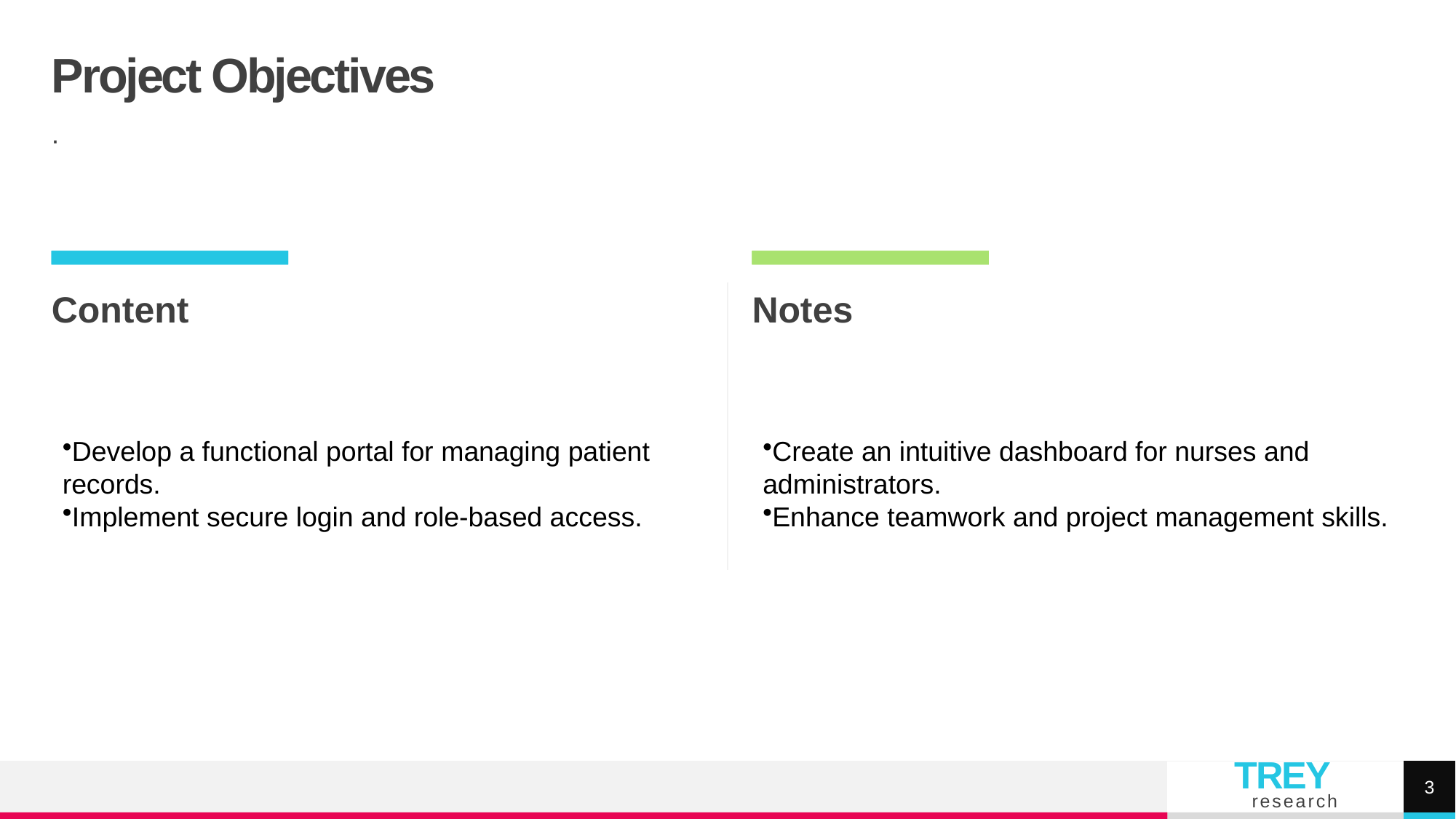

# Project Objectives
.

Content
Notes
Create an intuitive dashboard for nurses and administrators.
Enhance teamwork and project management skills.
Develop a functional portal for managing patient records.
Implement secure login and role-based access.
3